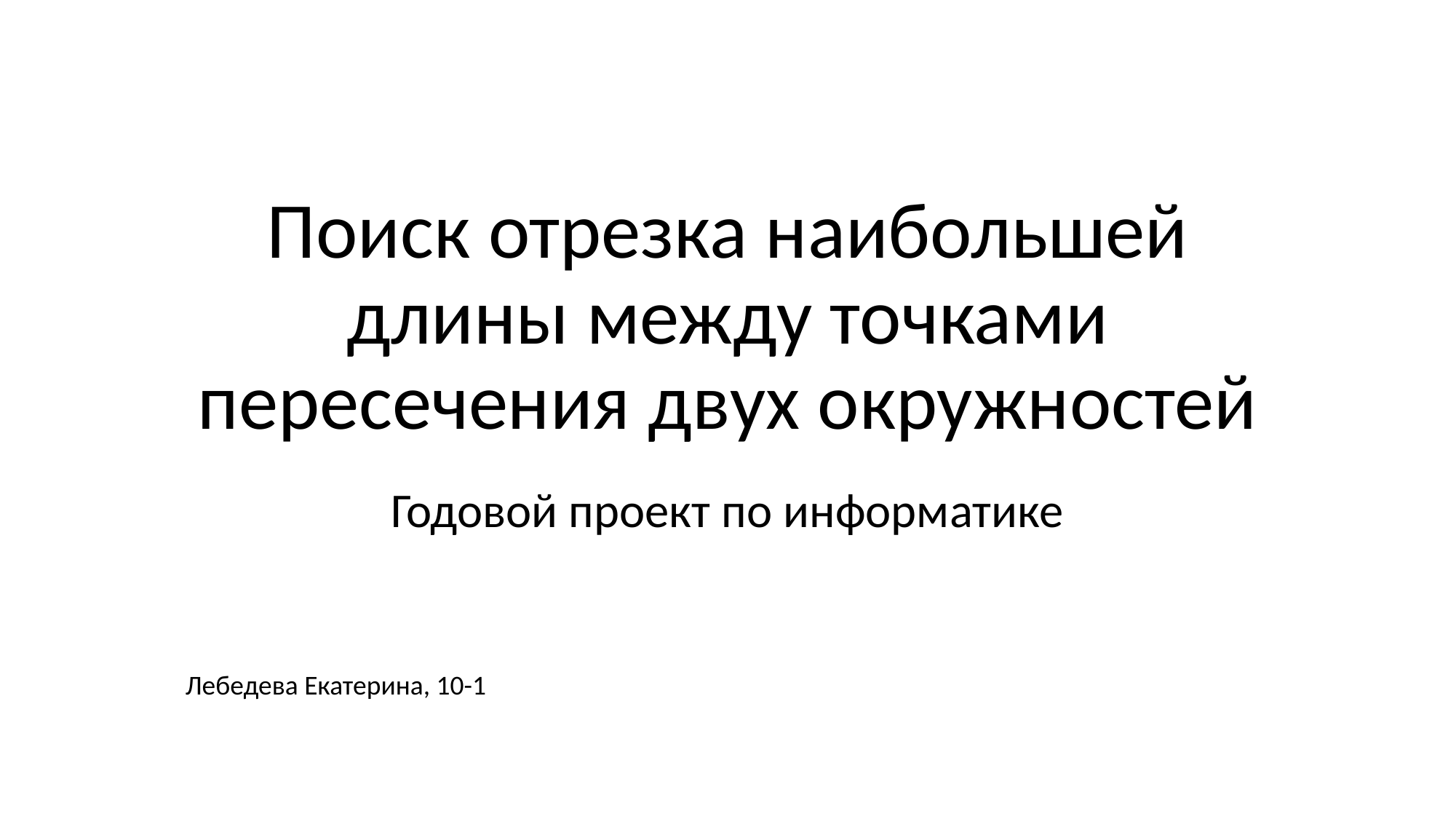

# Поиск отрезка наибольшей длины между точками пересечения двух окружностей
Годовой проект по информатике
Лебедева Екатерина, 10-1